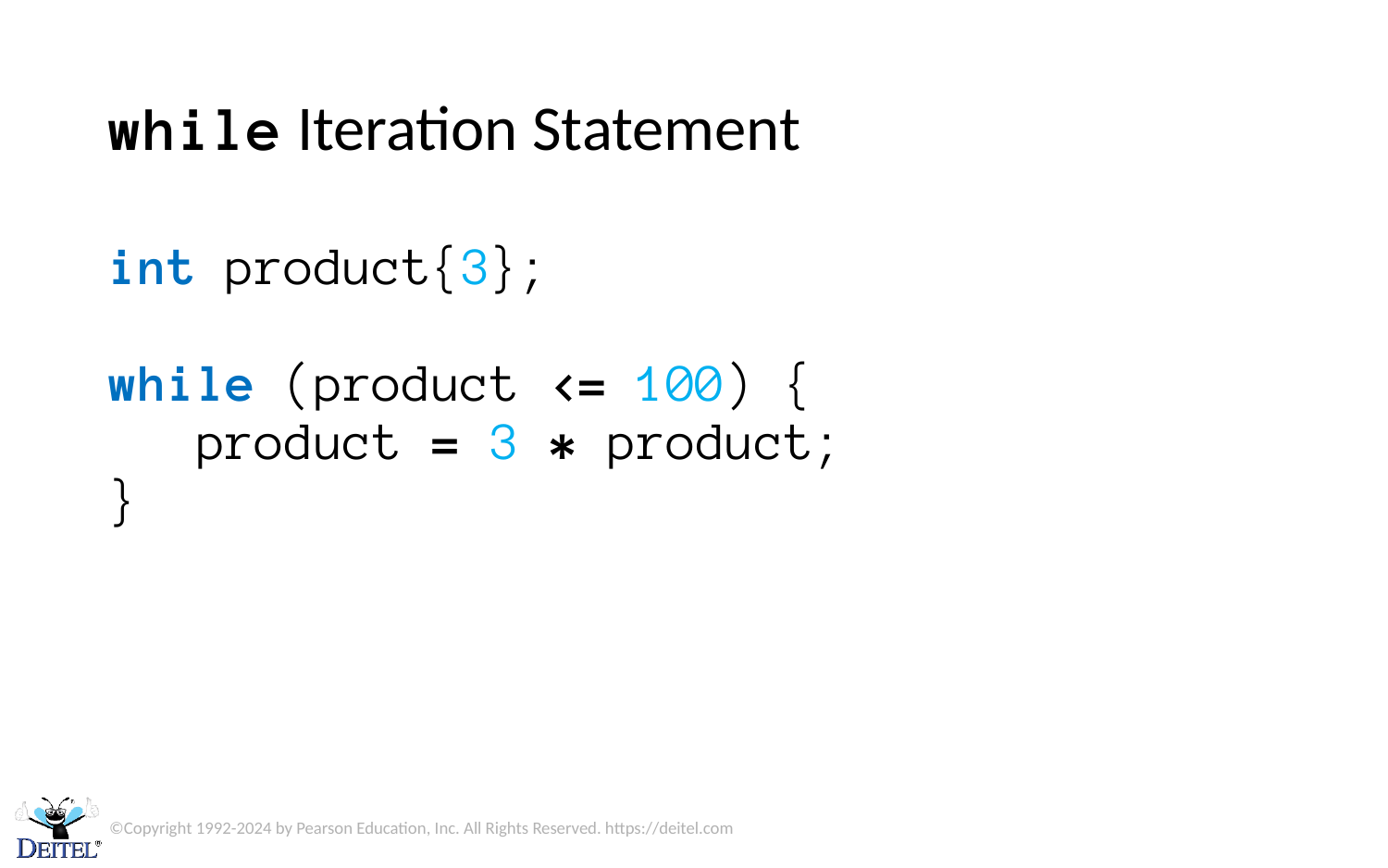

# while Iteration Statement
int product{3};
while (product <= 100) {
   product = 3 * product;
}
©Copyright 1992-2024 by Pearson Education, Inc. All Rights Reserved. https://deitel.com